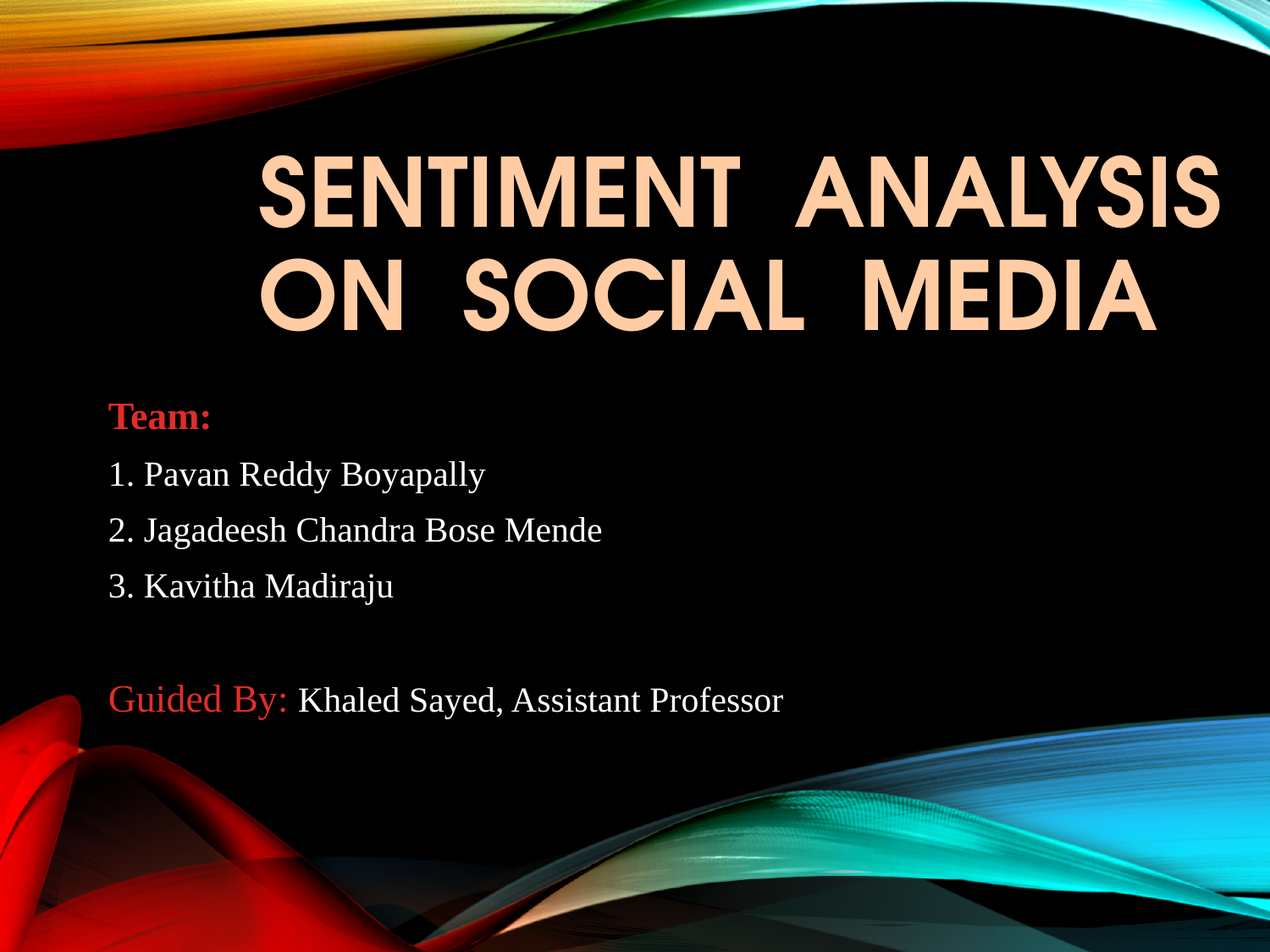

# Sentiment  Analysis on  Social  Media

Team:
1. Pavan Reddy Boyapally
2. Jagadeesh Chandra Bose Mende
3. Kavitha Madiraju

Guided By: Khaled Sayed, Assistant Professor